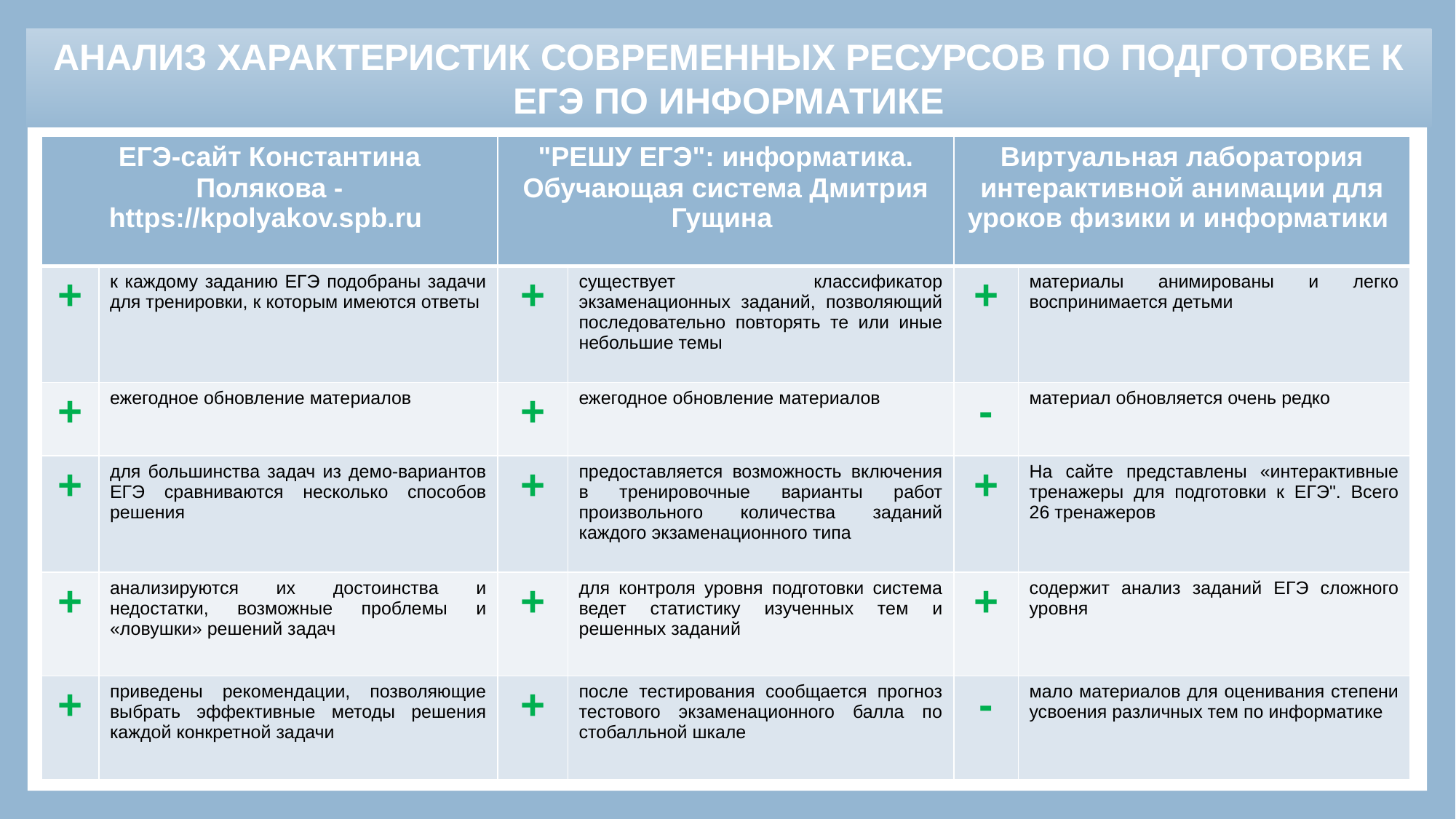

Анализ характеристик современных ресурсов по подготовке к ЕГЭ по информатике
| ЕГЭ-сайт Константина Полякова - https://kpolyakov.spb.ru |  | "РЕШУ ЕГЭ": информатика. Обучающая система Дмитрия Гущина |  | Виртуальная лаборатория интерактивной анимации для уроков физики и информатики |  |
| --- | --- | --- | --- | --- | --- |
| + | к каждому заданию ЕГЭ подобраны задачи для тренировки, к которым имеются ответы | + | существует классификатор экзаменационных заданий, позволяющий последовательно повторять те или иные небольшие темы | + | материалы анимированы и легко воспринимается детьми |
| + | ежегодное обновление материалов | + | ежегодное обновление материалов | - | материал обновляется очень редко |
| + | для большинства задач из демо-вариантов ЕГЭ сравниваются несколько способов решения | + | предоставляется возможность включения в тренировочные варианты работ произвольного количества заданий каждого экзаменационного типа | + | На сайте представлены «интерактивные тренажеры для подготовки к ЕГЭ". Всего 26 тренажеров |
| + | анализируются их достоинства и недостатки, возможные проблемы и «ловушки» решений задач | + | для контроля уровня подготовки система ведет статистику изученных тем и решенных заданий | + | содержит анализ заданий ЕГЭ сложного уровня |
| + | приведены рекомендации, позволяющие выбрать эффективные методы решения каждой конкретной задачи | + | после тестирования сообщается прогноз тестового экзаменационного балла по стобалльной шкале | - | мало материалов для оценивания степени усвоения различных тем по информатике |